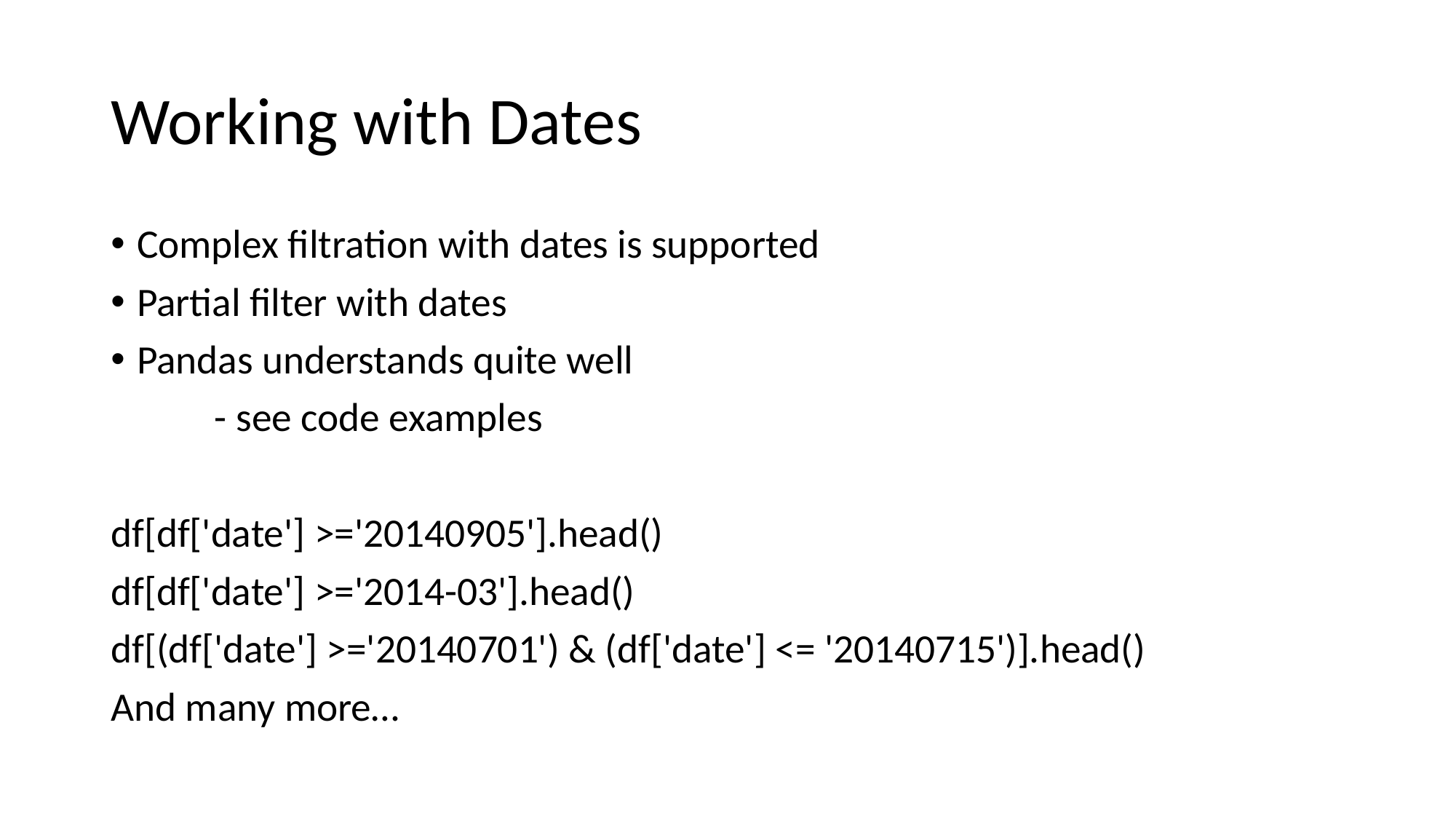

# Working with Dates
Complex filtration with dates is supported
Partial filter with dates
Pandas understands quite well
	- see code examples

df[df['date'] >='20140905'].head()
df[df['date'] >='2014-03'].head()
df[(df['date'] >='20140701') & (df['date'] <= '20140715')].head()
And many more…